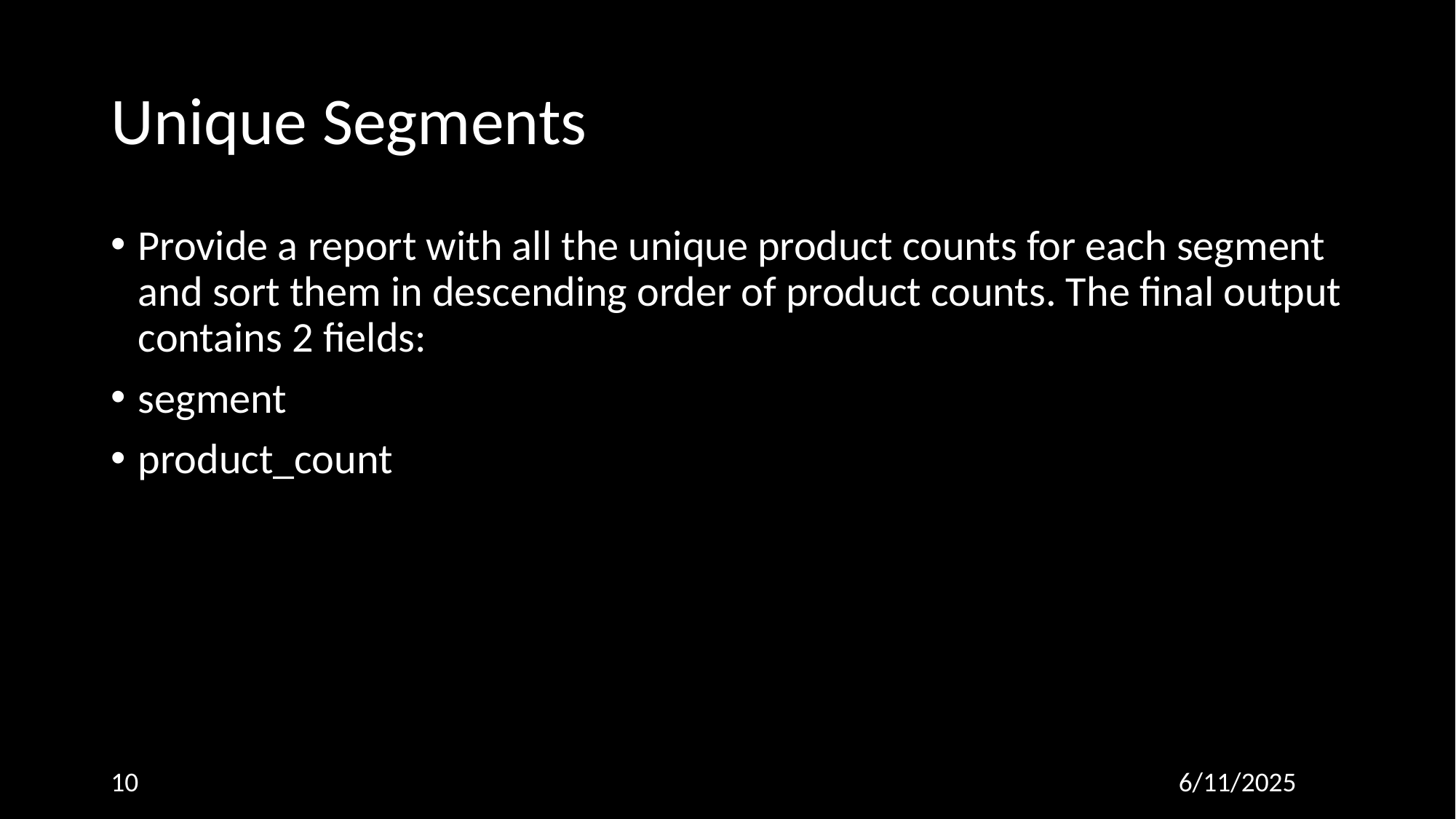

# Unique Segments
Provide a report with all the unique product counts for each segment and sort them in descending order of product counts. The final output contains 2 fields:
segment
product_count